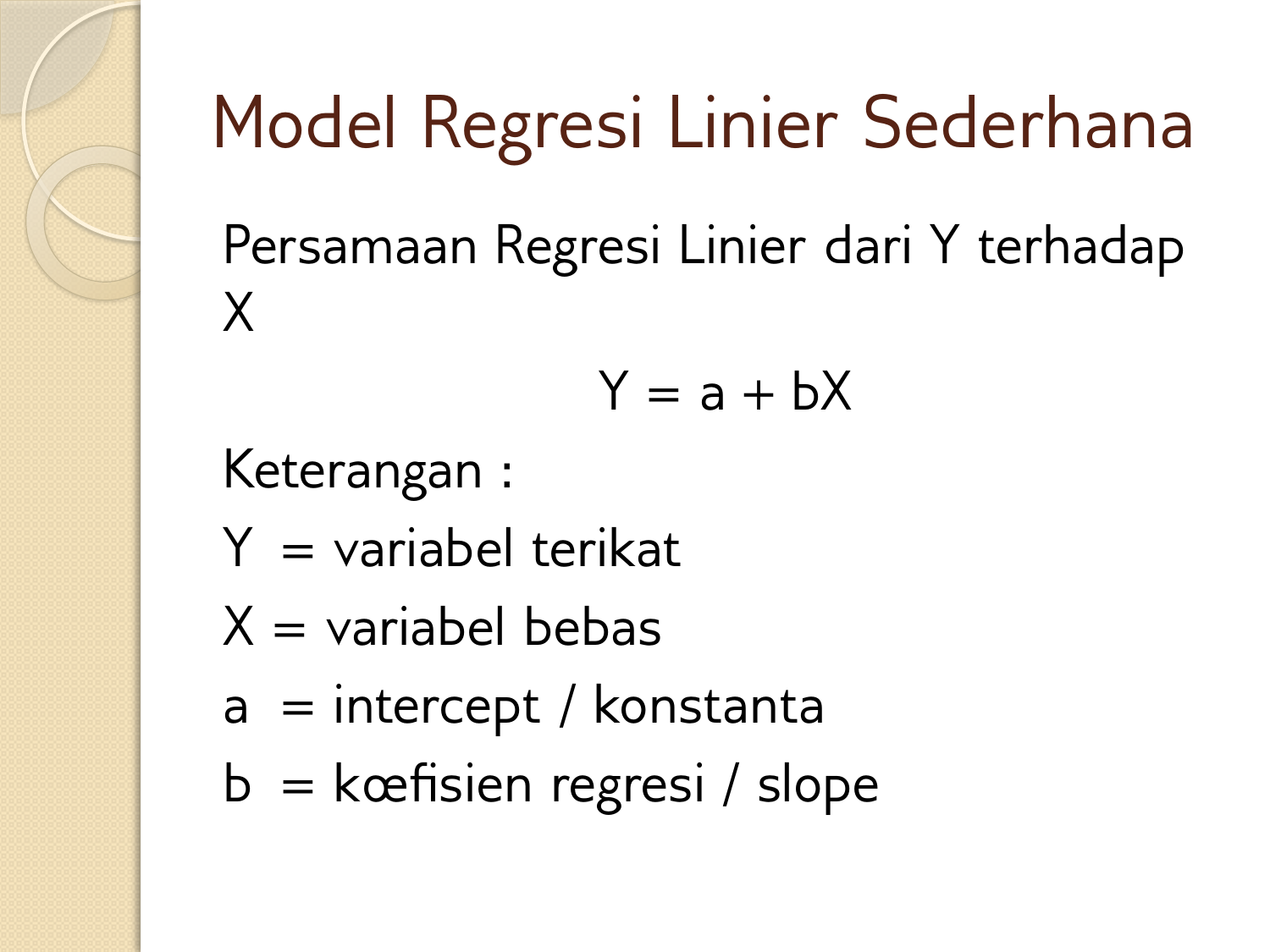

# Model Regresi Linier Sederhana
Persamaan Regresi Linier dari Y terhadap X
Y = a + bX
Keterangan :
Y	 = variabel terikat
X = variabel bebas
a	 = intercept / konstanta
b	 = koefisien regresi / slope